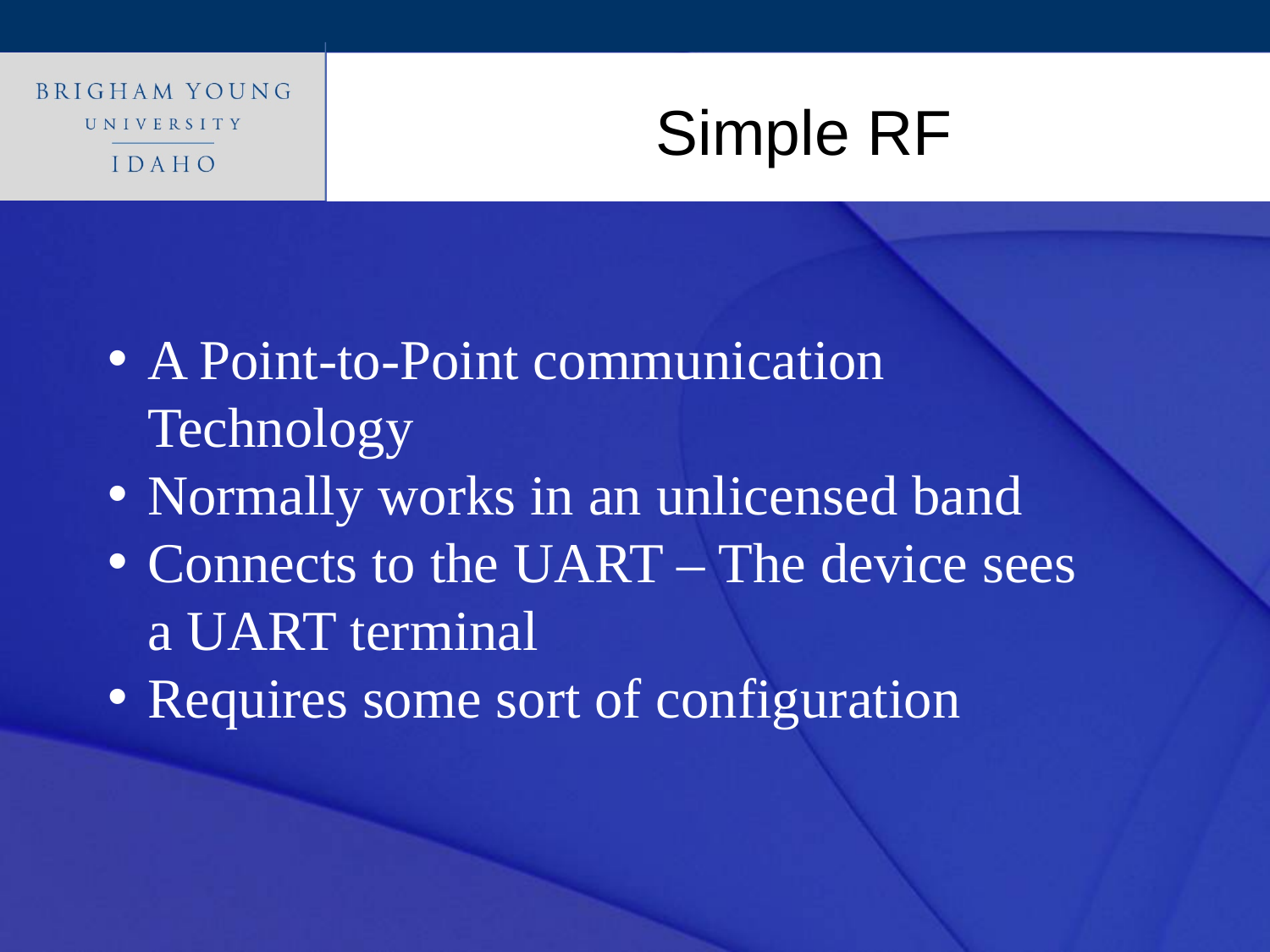

# Simple RF
A Point-to-Point communication Technology
Normally works in an unlicensed band
Connects to the UART – The device sees a UART terminal
Requires some sort of configuration